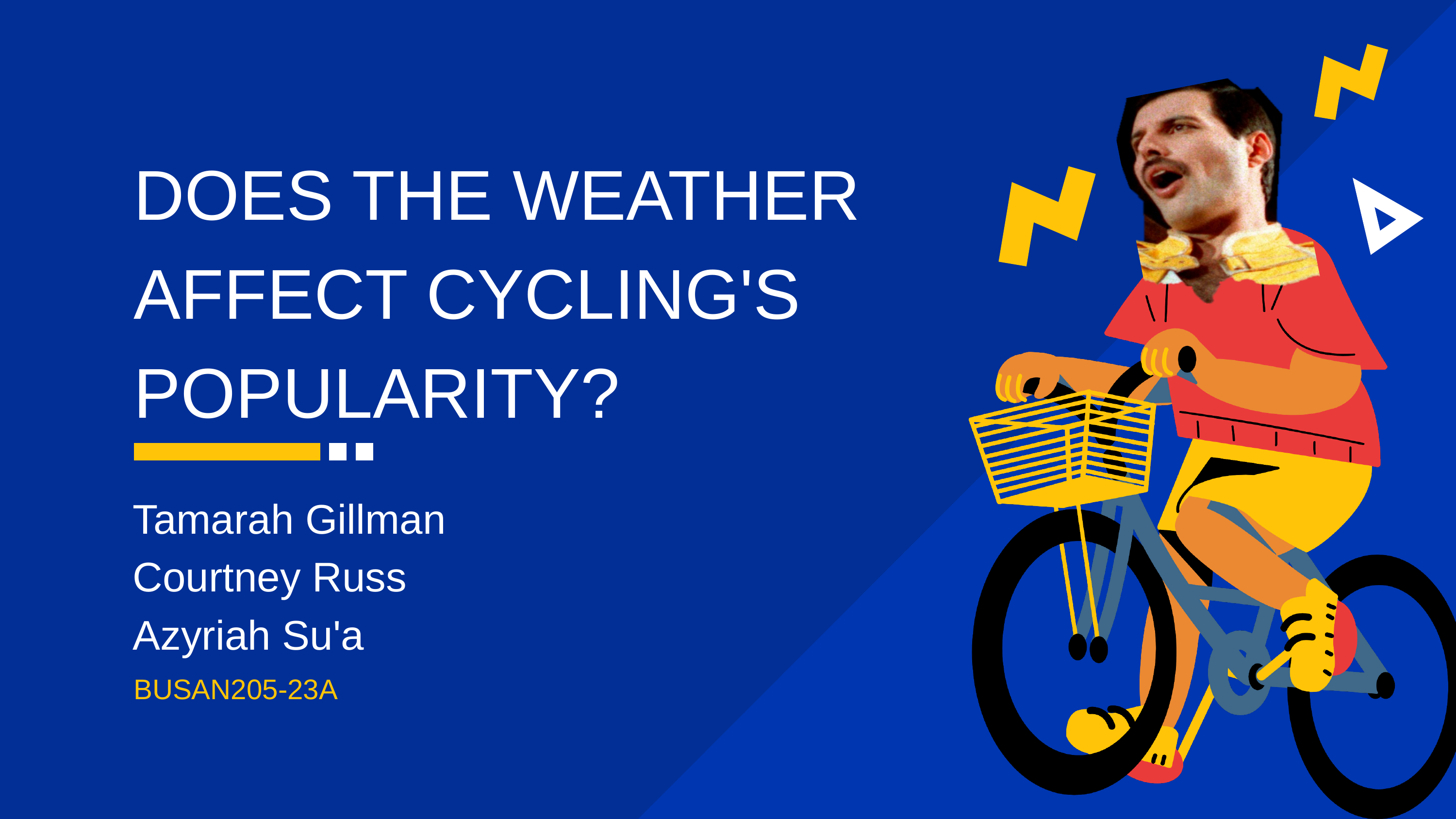

DOES THE WEATHER
AFFECT CYCLING'S
POPULARITY?

Tamarah Gillman Courtney Russ
Azyriah Su'a
BUSAN205-23A